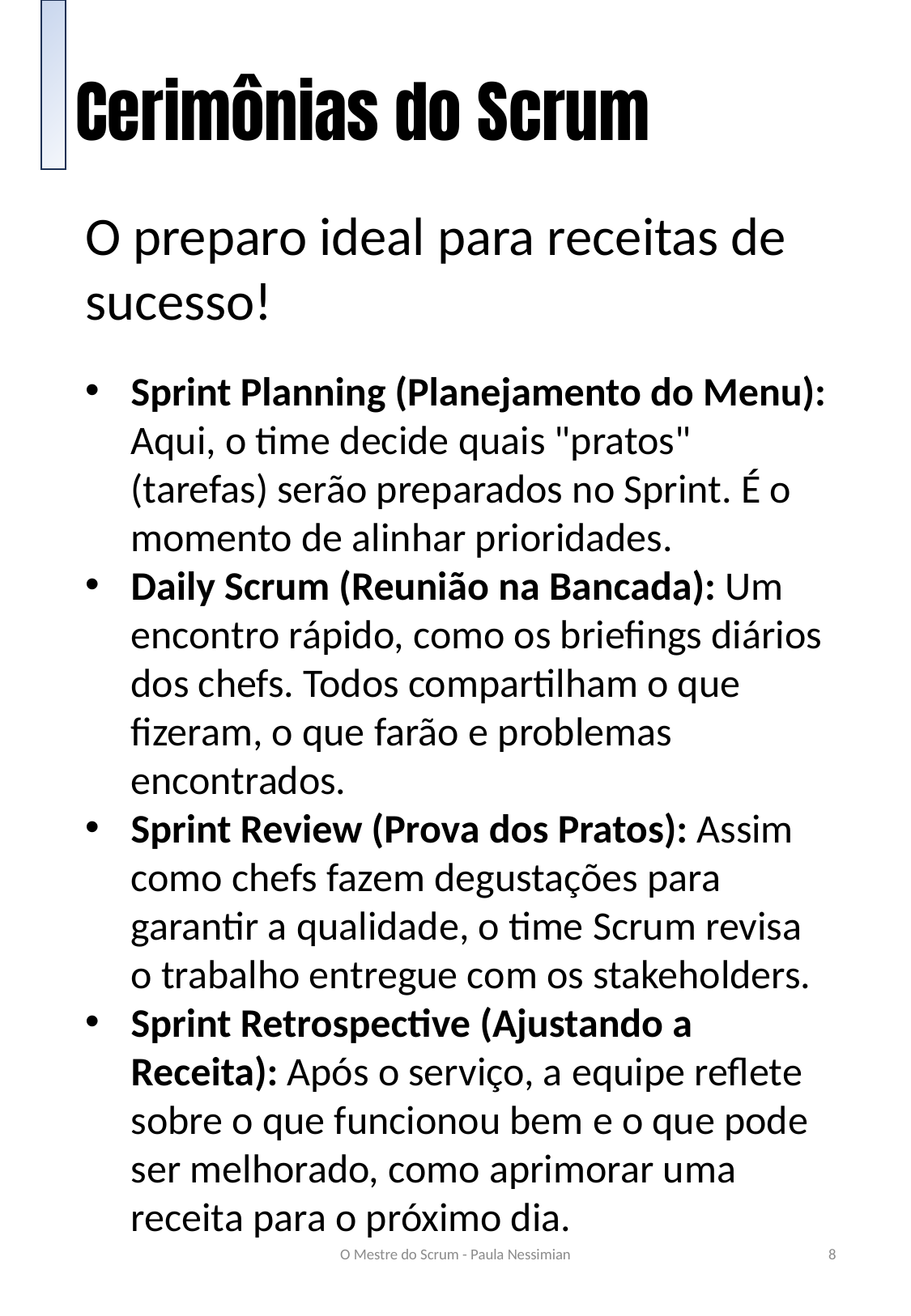

Cerimônias do Scrum
O preparo ideal para receitas de sucesso!
Sprint Planning (Planejamento do Menu): Aqui, o time decide quais "pratos" (tarefas) serão preparados no Sprint. É o momento de alinhar prioridades.
Daily Scrum (Reunião na Bancada): Um encontro rápido, como os briefings diários dos chefs. Todos compartilham o que fizeram, o que farão e problemas encontrados.
Sprint Review (Prova dos Pratos): Assim como chefs fazem degustações para garantir a qualidade, o time Scrum revisa o trabalho entregue com os stakeholders.
Sprint Retrospective (Ajustando a Receita): Após o serviço, a equipe reflete sobre o que funcionou bem e o que pode ser melhorado, como aprimorar uma receita para o próximo dia.
O Mestre do Scrum - Paula Nessimian
8